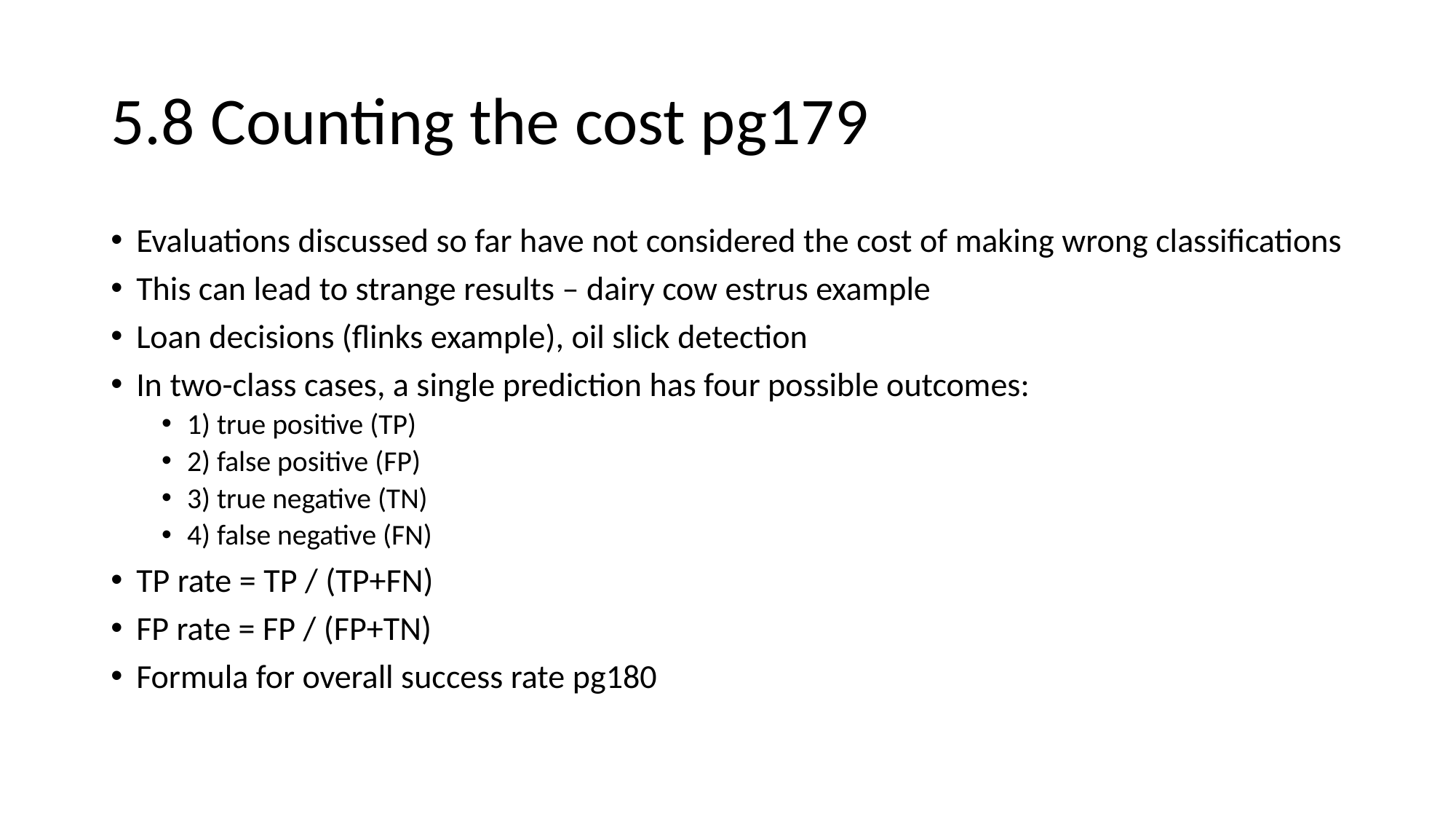

# 5.8 Counting the cost pg179
Evaluations discussed so far have not considered the cost of making wrong classifications
This can lead to strange results – dairy cow estrus example
Loan decisions (flinks example), oil slick detection
In two-class cases, a single prediction has four possible outcomes:
1) true positive (TP)
2) false positive (FP)
3) true negative (TN)
4) false negative (FN)
TP rate = TP / (TP+FN)
FP rate = FP / (FP+TN)
Formula for overall success rate pg180